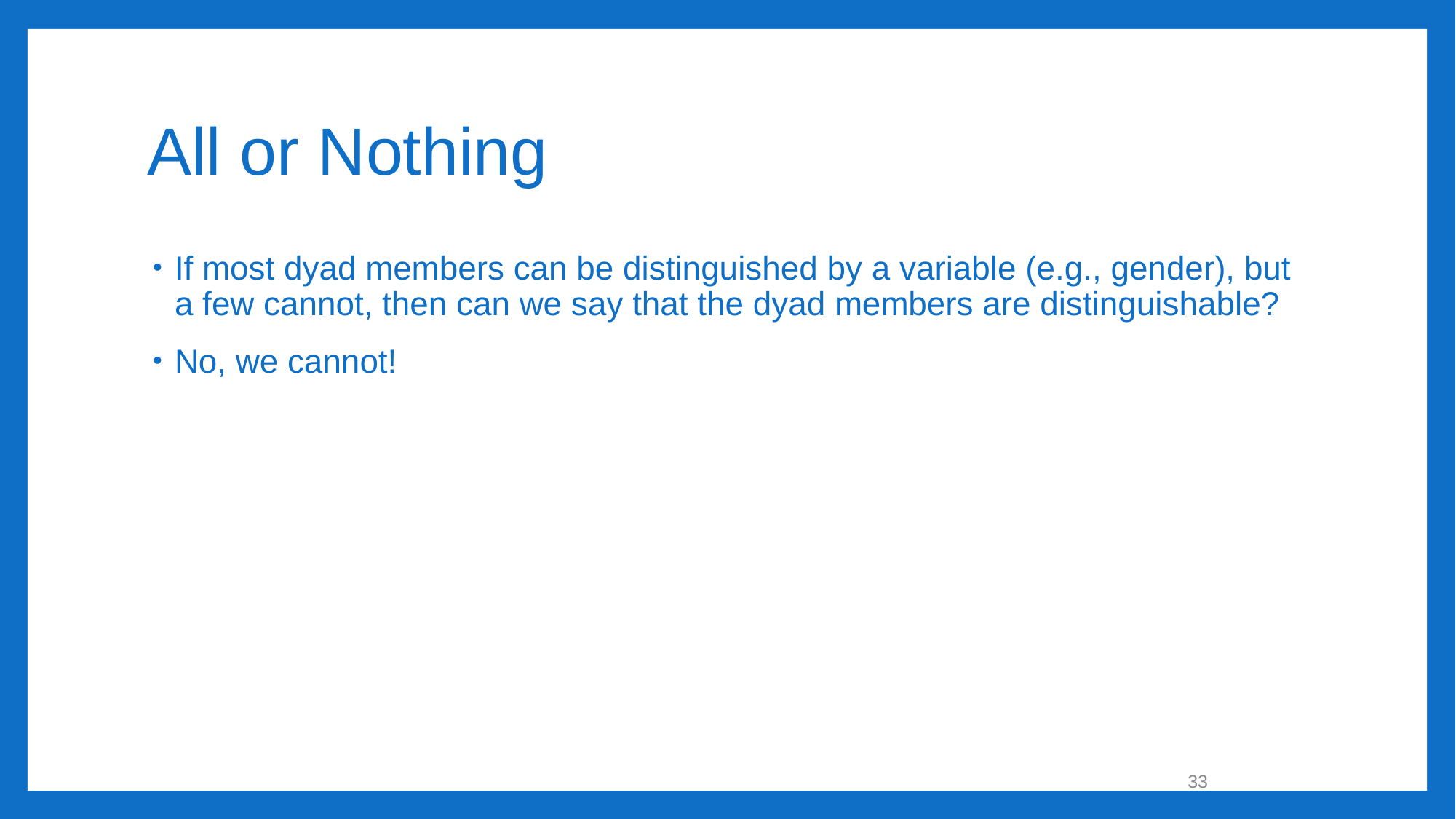

# All or Nothing
If most dyad members can be distinguished by a variable (e.g., gender), but a few cannot, then can we say that the dyad members are distinguishable?
No, we cannot!

33